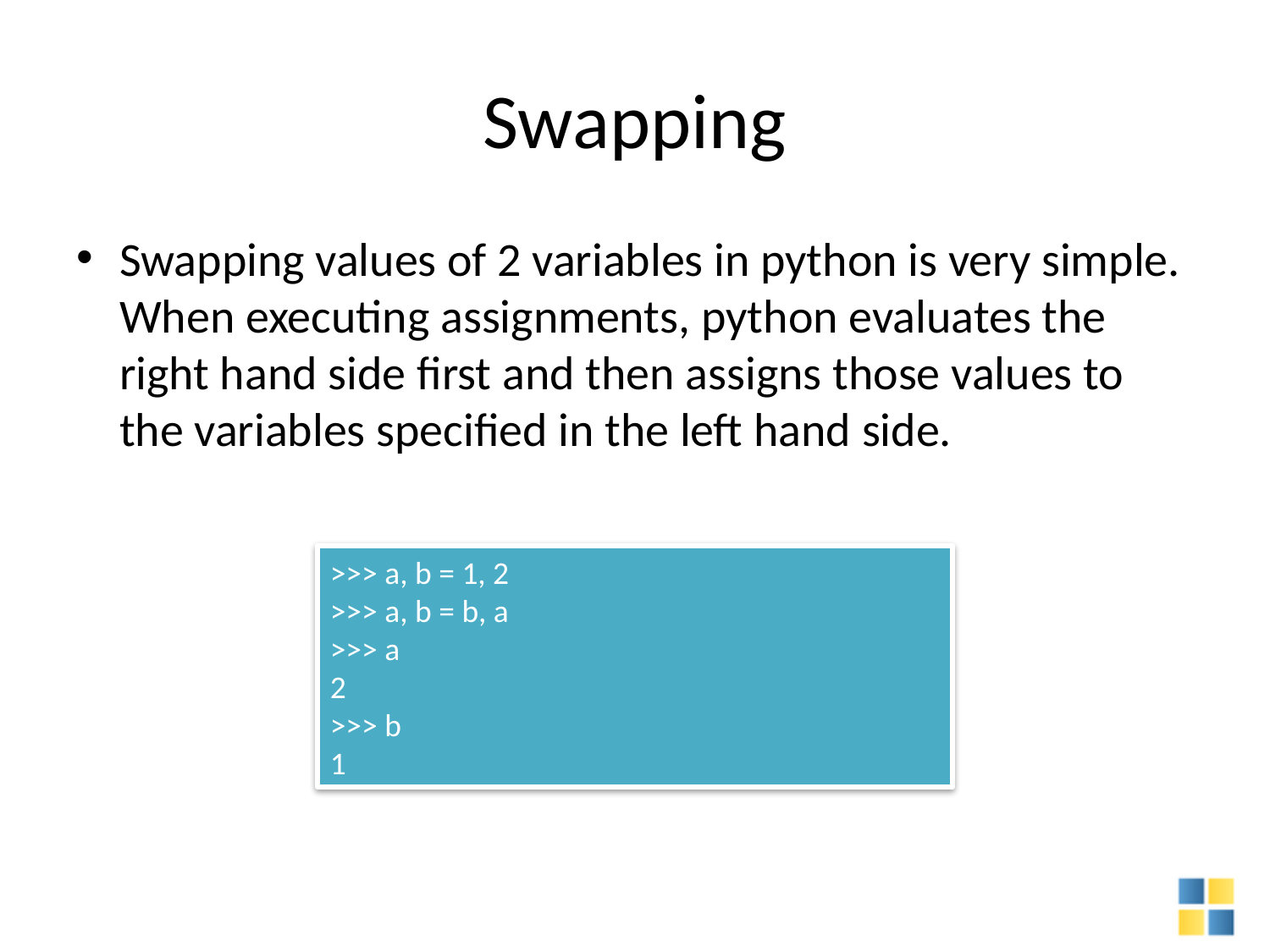

# Swapping
Swapping values of 2 variables in python is very simple. When executing assignments, python evaluates the right hand side first and then assigns those values to the variables specified in the left hand side.

>>> a, b = 1, 2
>>> a, b = b, a
>>> a
2
>>> b
1